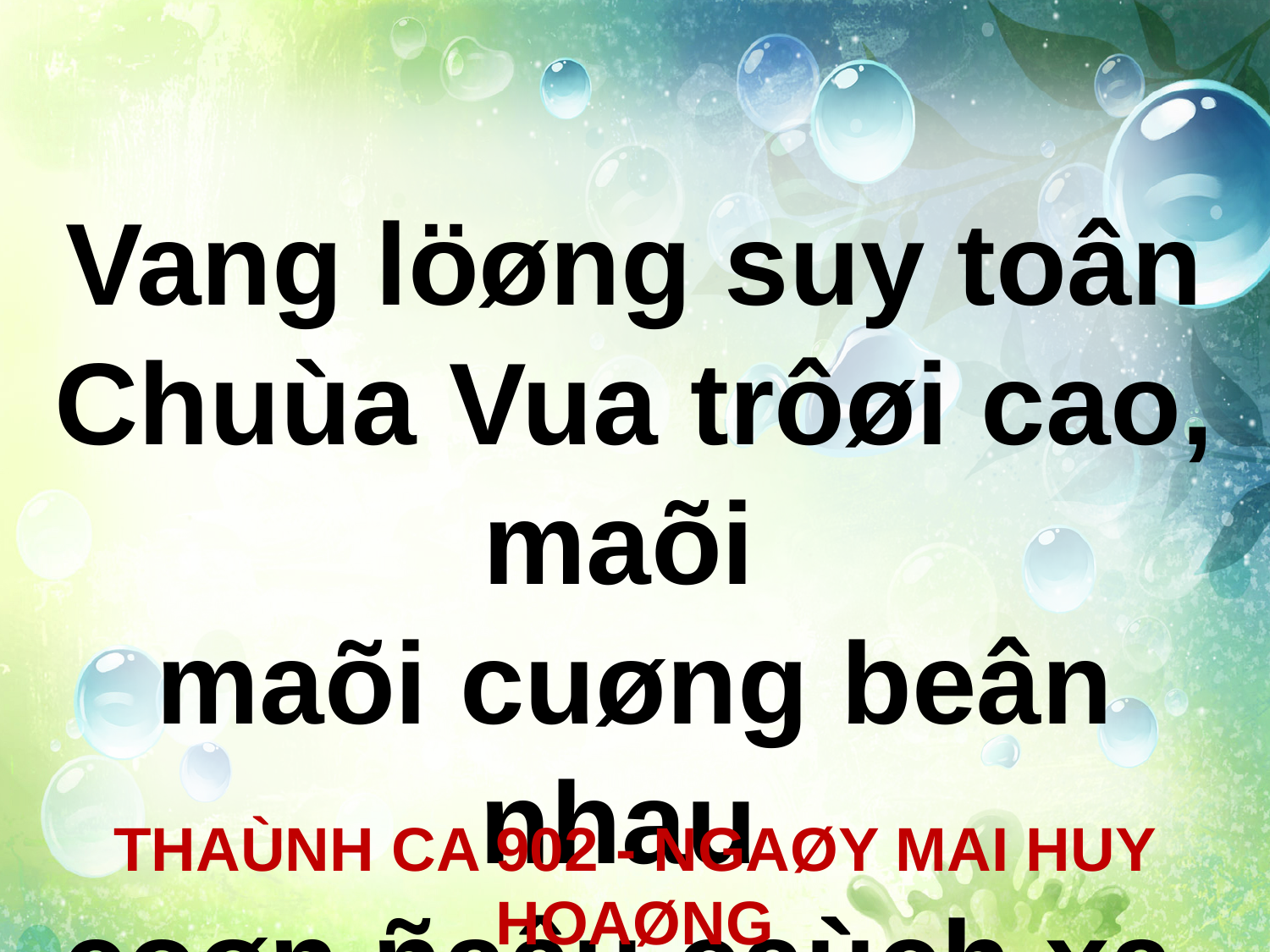

Vang löøng suy toân Chuùa Vua trôøi cao, maõi
maõi cuøng beân nhau
coøn ñaâu caùch xa.
THAÙNH CA 902 - NGAØY MAI HUY HOAØNG